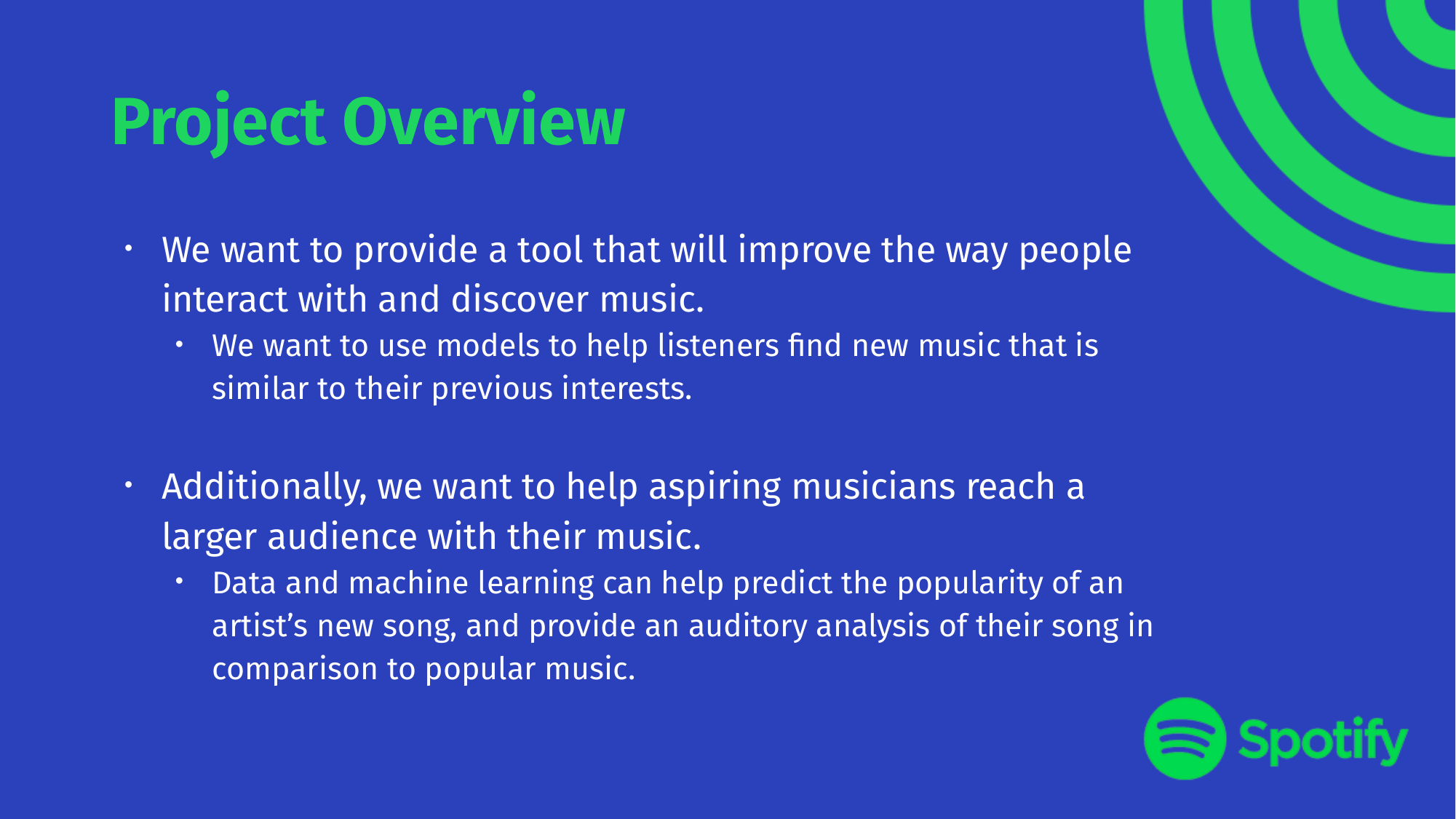

# Project Overview
We want to provide a tool that will improve the way people interact with and discover music.
We want to use models to help listeners find new music that is similar to their previous interests.

Additionally, we want to help aspiring musicians reach a larger audience with their music.
Data and machine learning can help predict the popularity of an artist’s new song, and provide an auditory analysis of their song in comparison to popular music.